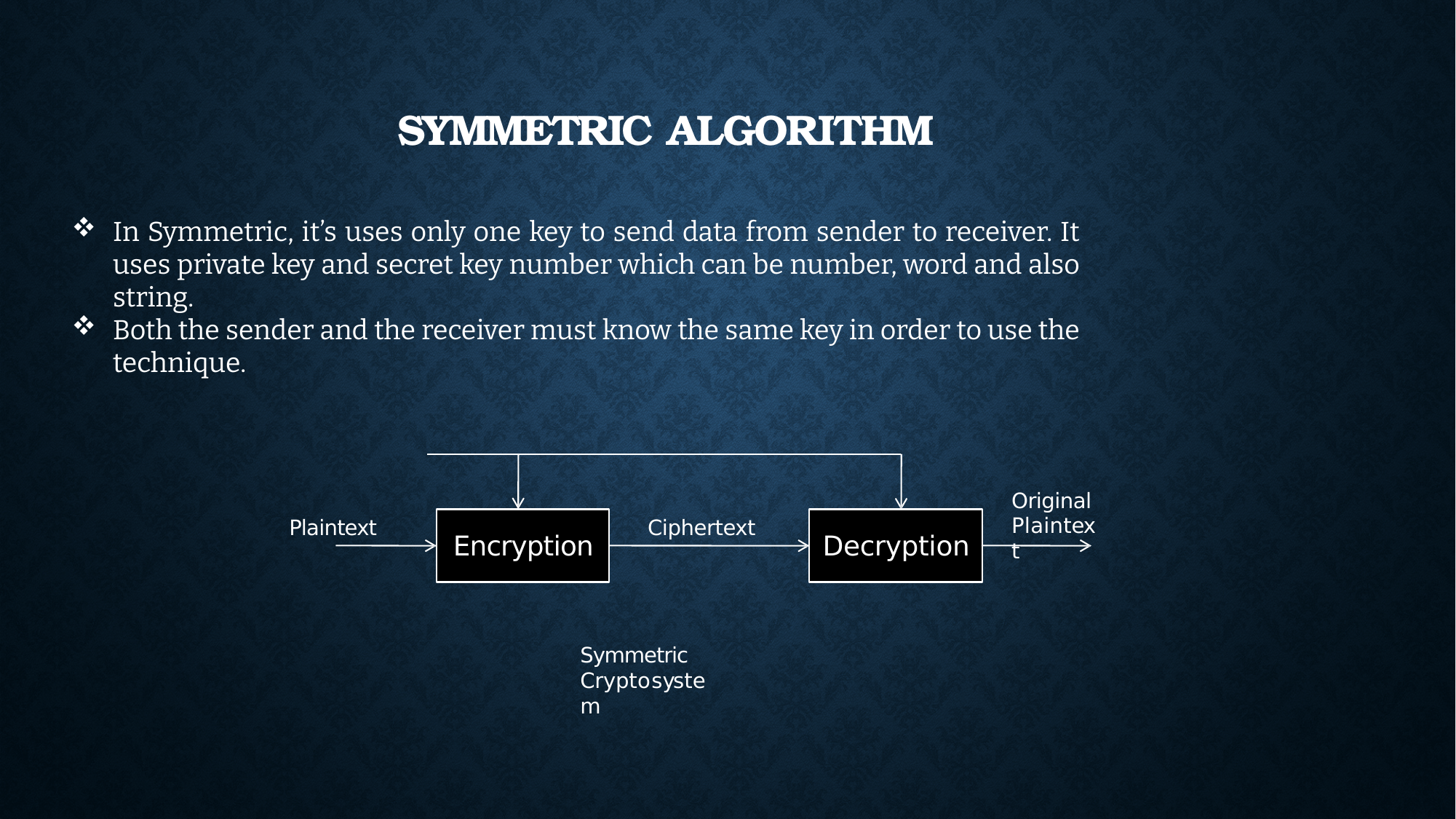

# Symmetric Algorithm
In Symmetric, it’s uses only one key to send data from sender to receiver. It uses private key and secret key number which can be number, word and also string.
Both the sender and the receiver must know the same key in order to use the technique.

Original  Plaintext

Plaintext
Ciphertext
Encryption
Decryption

Symmetric  Cryptosystem